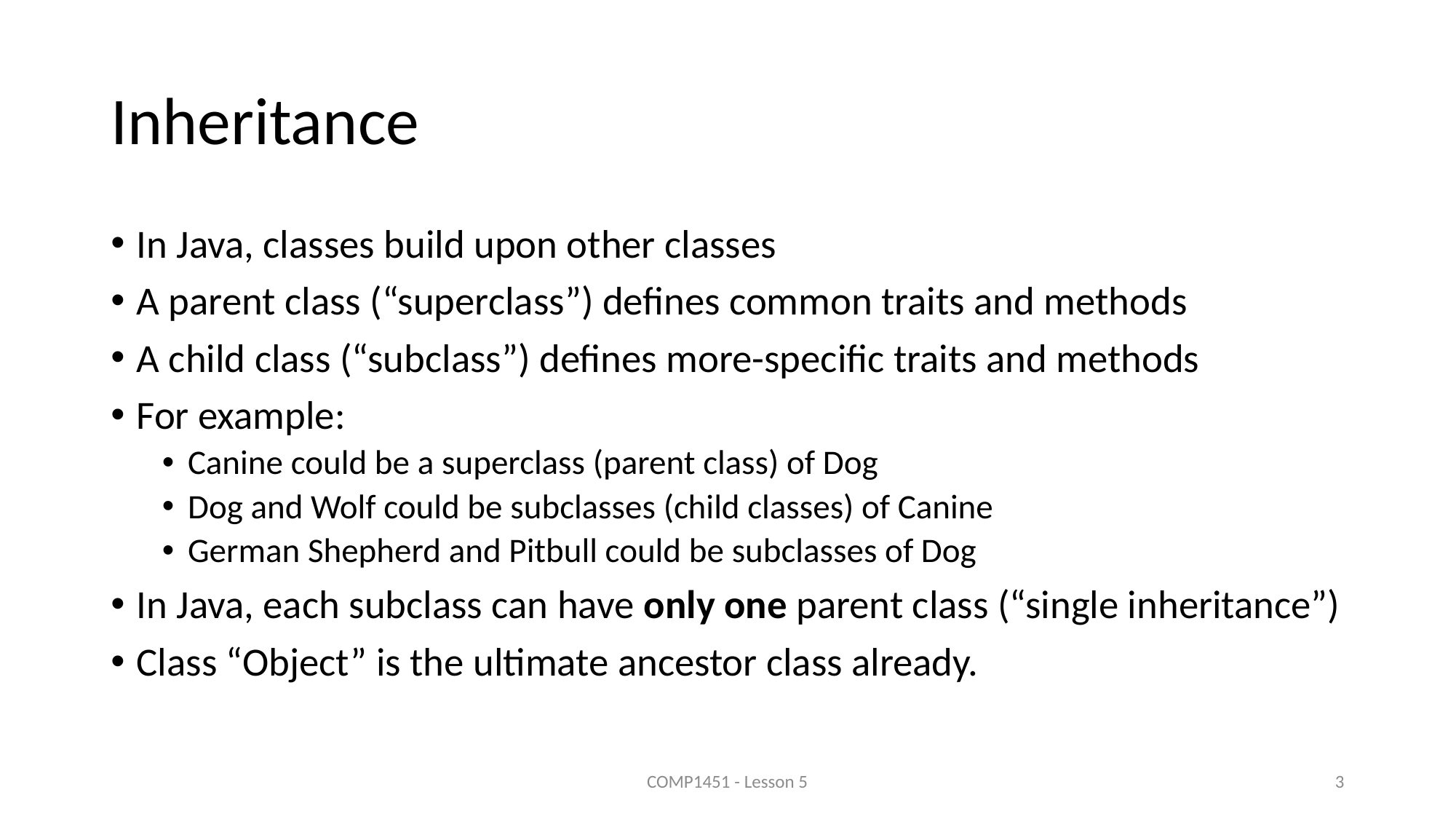

# Inheritance
In Java, classes build upon other classes
A parent class (“superclass”) defines common traits and methods
A child class (“subclass”) defines more-specific traits and methods
For example:
Canine could be a superclass (parent class) of Dog
Dog and Wolf could be subclasses (child classes) of Canine
German Shepherd and Pitbull could be subclasses of Dog
In Java, each subclass can have only one parent class (“single inheritance”)
Class “Object” is the ultimate ancestor class already.
COMP1451 - Lesson 5
3